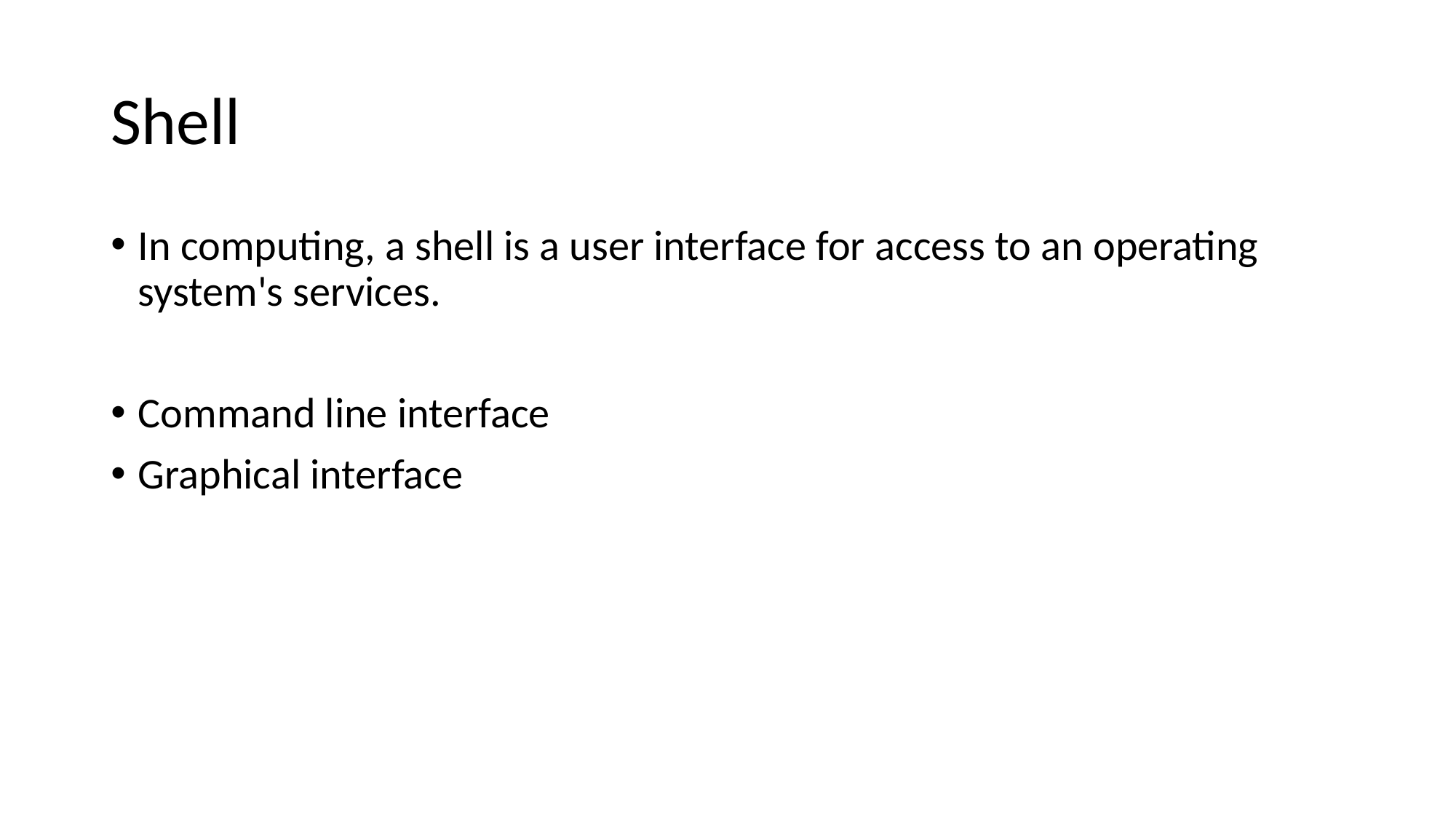

# Shell
In computing, a shell is a user interface for access to an operating system's services.

Command line interface
Graphical interface